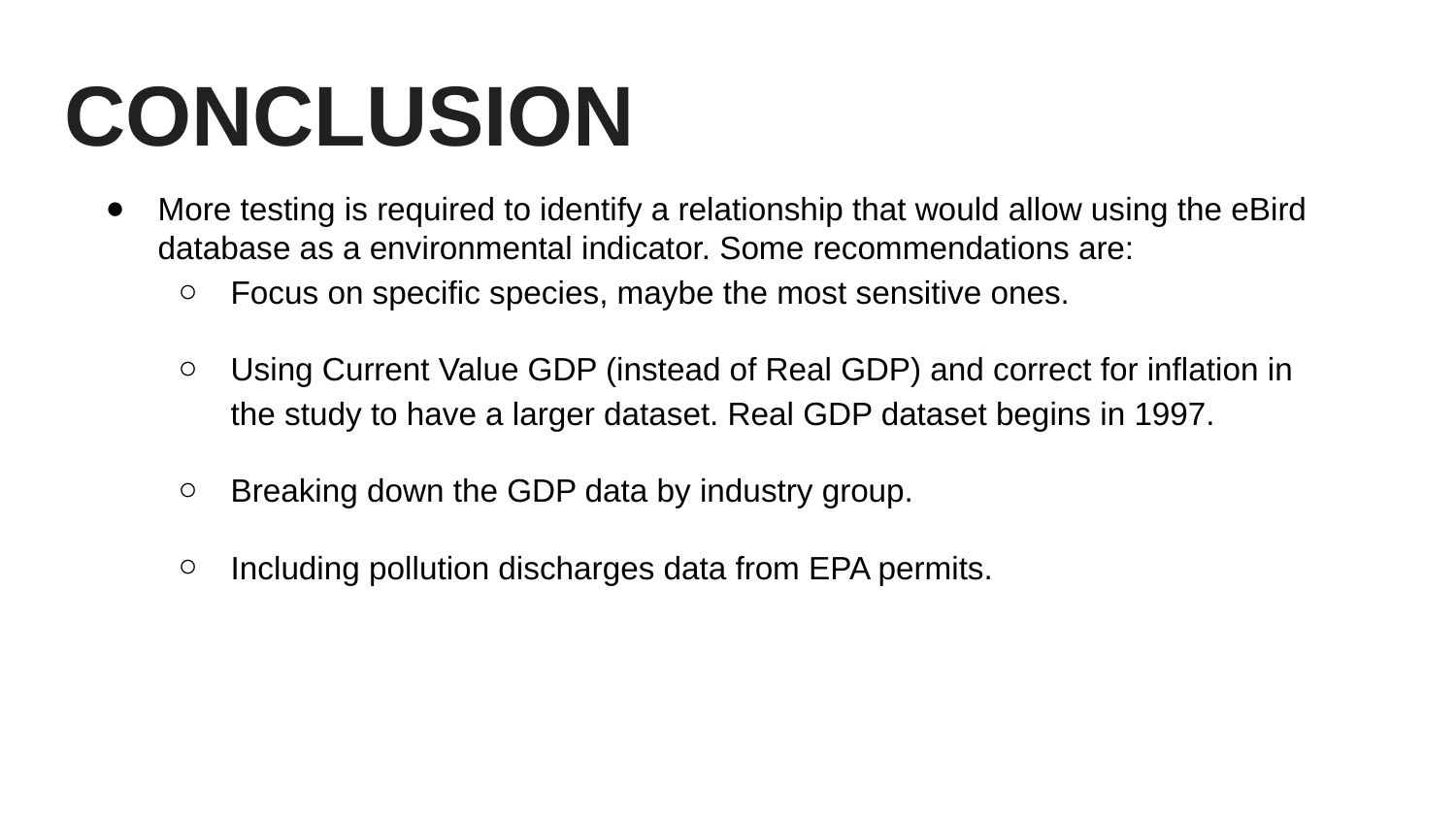

# CONCLUSION
More testing is required to identify a relationship that would allow using the eBird database as a environmental indicator. Some recommendations are:
Focus on specific species, maybe the most sensitive ones.
Using Current Value GDP (instead of Real GDP) and correct for inflation in the study to have a larger dataset. Real GDP dataset begins in 1997.
Breaking down the GDP data by industry group.
Including pollution discharges data from EPA permits.